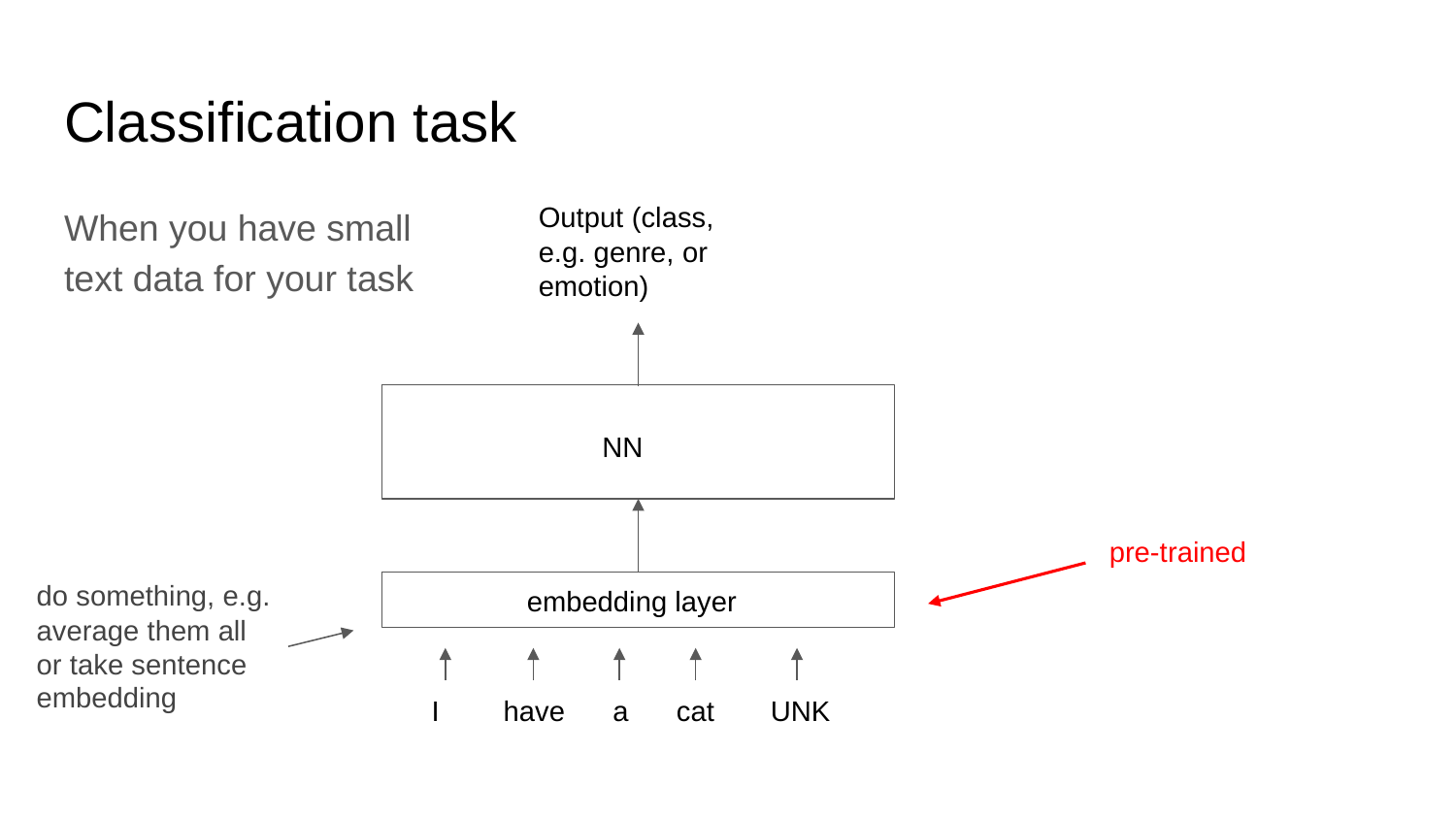

# Classification task
When you have small text data for your task
Output (class, e.g. genre, or emotion)

NN
pre-trained
do something, e.g. average them all or take sentence embedding
embedding layer

I        have      a      cat       UNK